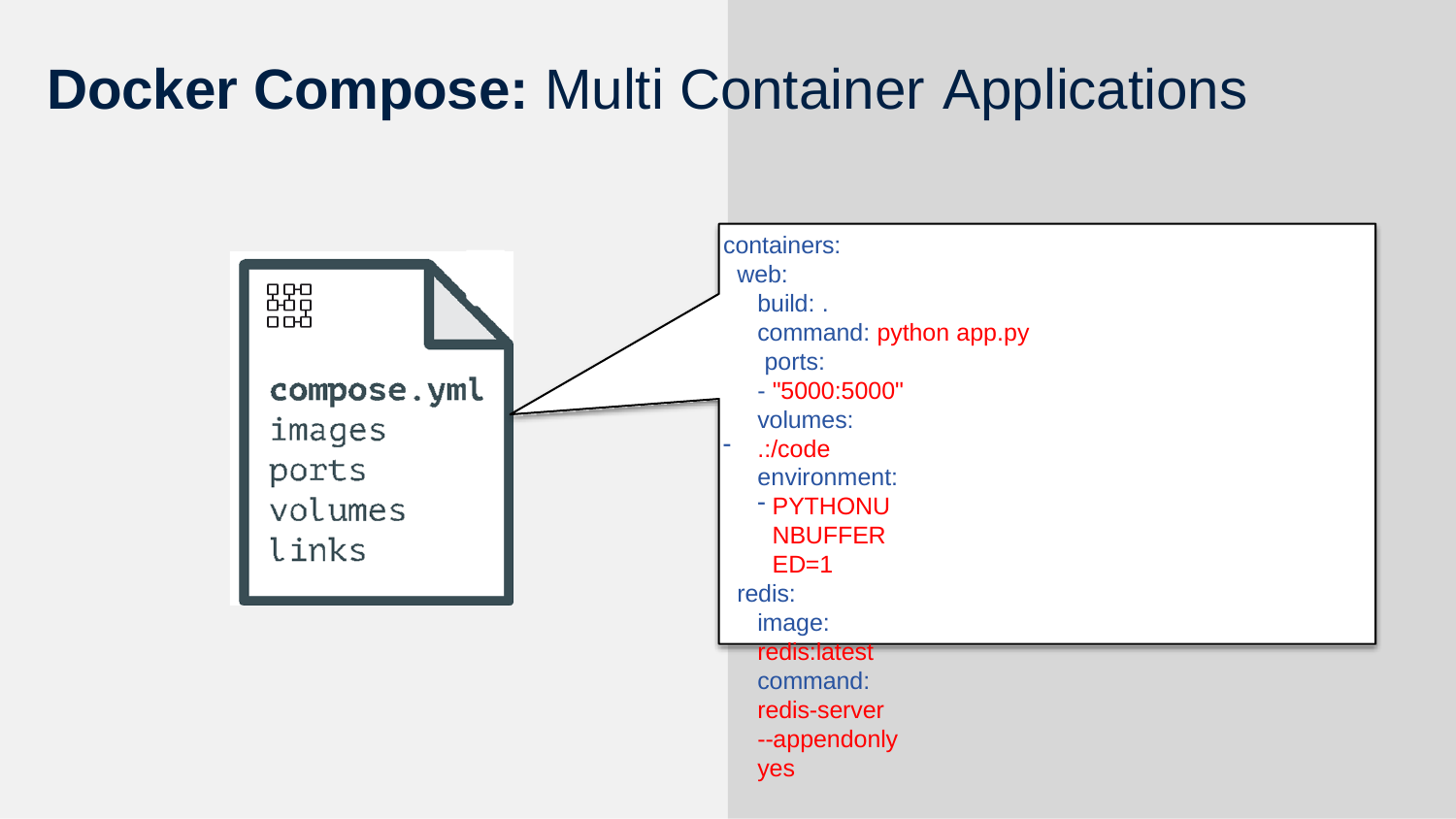

# Docker Compose: Multi Container Applications

containers:
web:
build: .
command: python app.py  ports:
- "5000:5000"
volumes:
.:/code  environment:
PYTHONUNBUFFERED=1
redis:
image: redis:latest
command: redis-server --appendonly yes